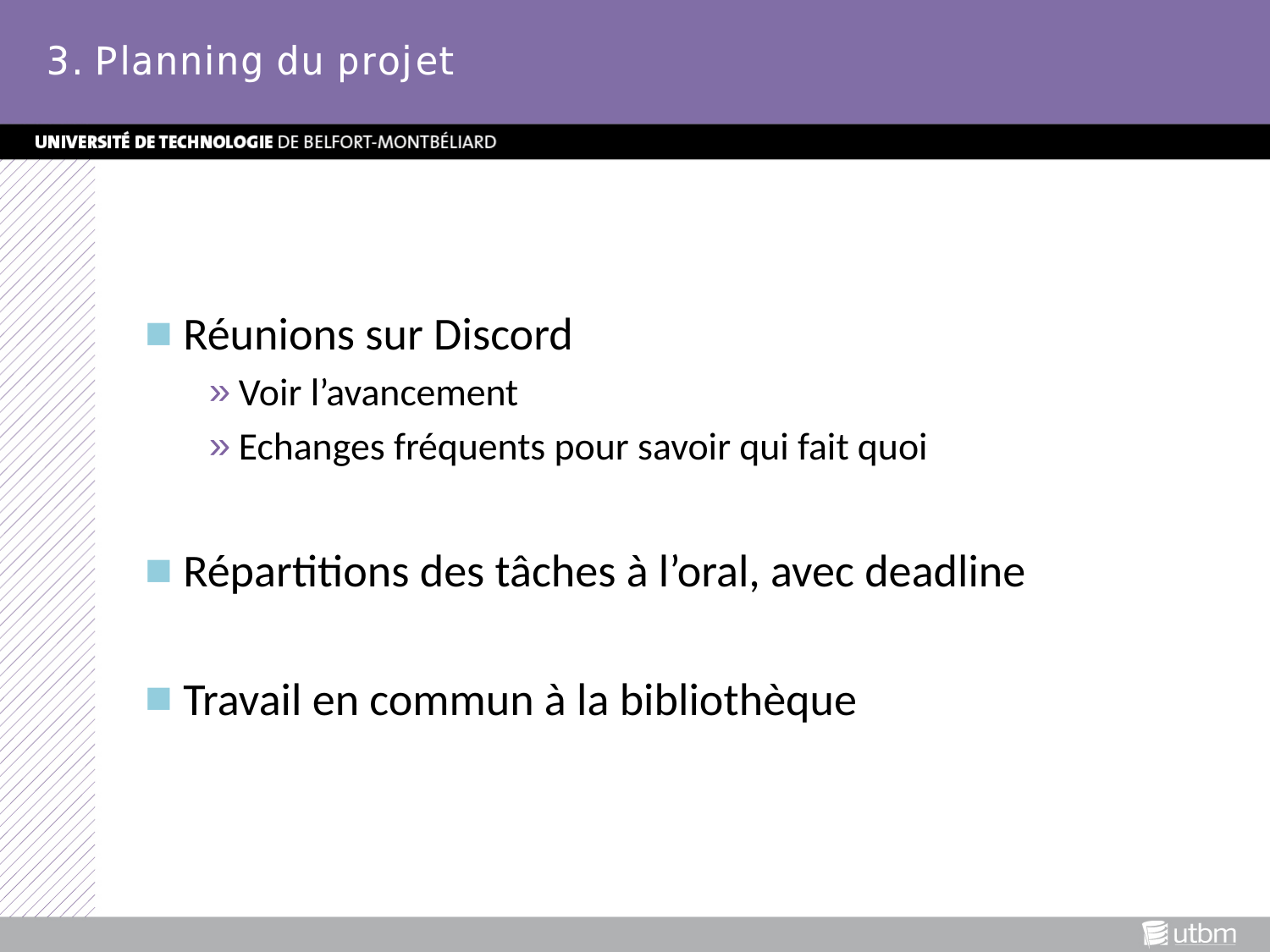

3. Planning du projet

Réunions sur Discord
Voir l’avancement
Echanges fréquents pour savoir qui fait quoi

Répartitions des tâches à l’oral, avec deadline

Travail en commun à la bibliothèque